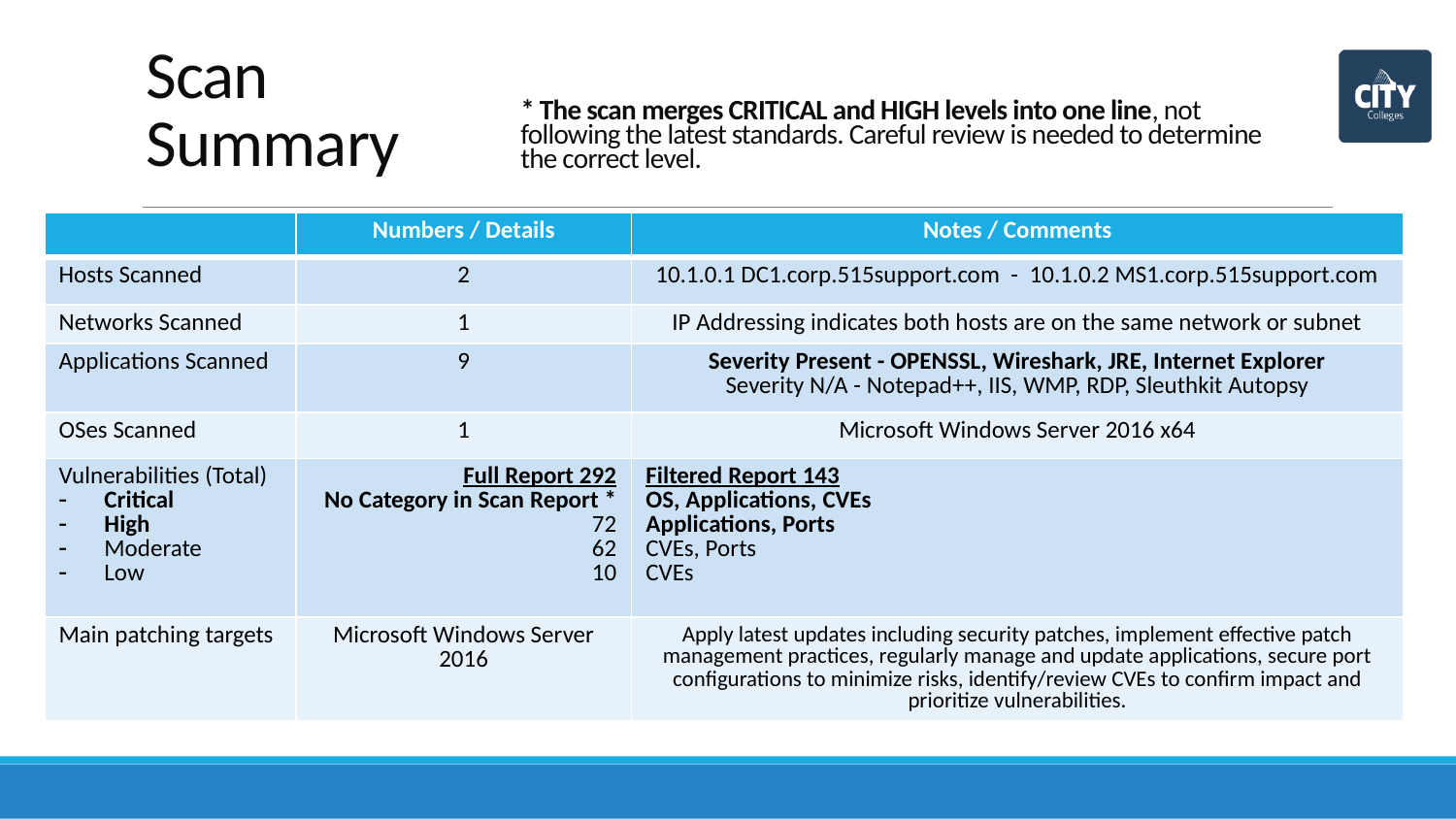

* The scan merges CRITICAL and HIGH levels into one line, not following the latest standards. Careful review is needed to determine the correct level.
# Scan Summary
|  | Numbers / Details | Notes / Comments |
| --- | --- | --- |
| Hosts Scanned | 2 | 10.1.0.1 DC1.corp.515support.com - 10.1.0.2 MS1.corp.515support.com |
| Networks Scanned | 1 | IP Addressing indicates both hosts are on the same network or subnet |
| Applications Scanned | 9 | Severity Present - OPENSSL, Wireshark, JRE, Internet Explorer Severity N/A - Notepad++, IIS, WMP, RDP, Sleuthkit Autopsy |
| OSes Scanned | 1 | Microsoft Windows Server 2016 x64 |
| Vulnerabilities (Total) Critical High Moderate Low | Full Report 292 No Category in Scan Report \* 72 62 10 | Filtered Report 143 OS, Applications, CVEs Applications, Ports CVEs, Ports CVEs |
| Main patching targets | Microsoft Windows Server 2016 | Apply latest updates including security patches, implement effective patch management practices, regularly manage and update applications, secure port configurations to minimize risks, identify/review CVEs to confirm impact and prioritize vulnerabilities. |